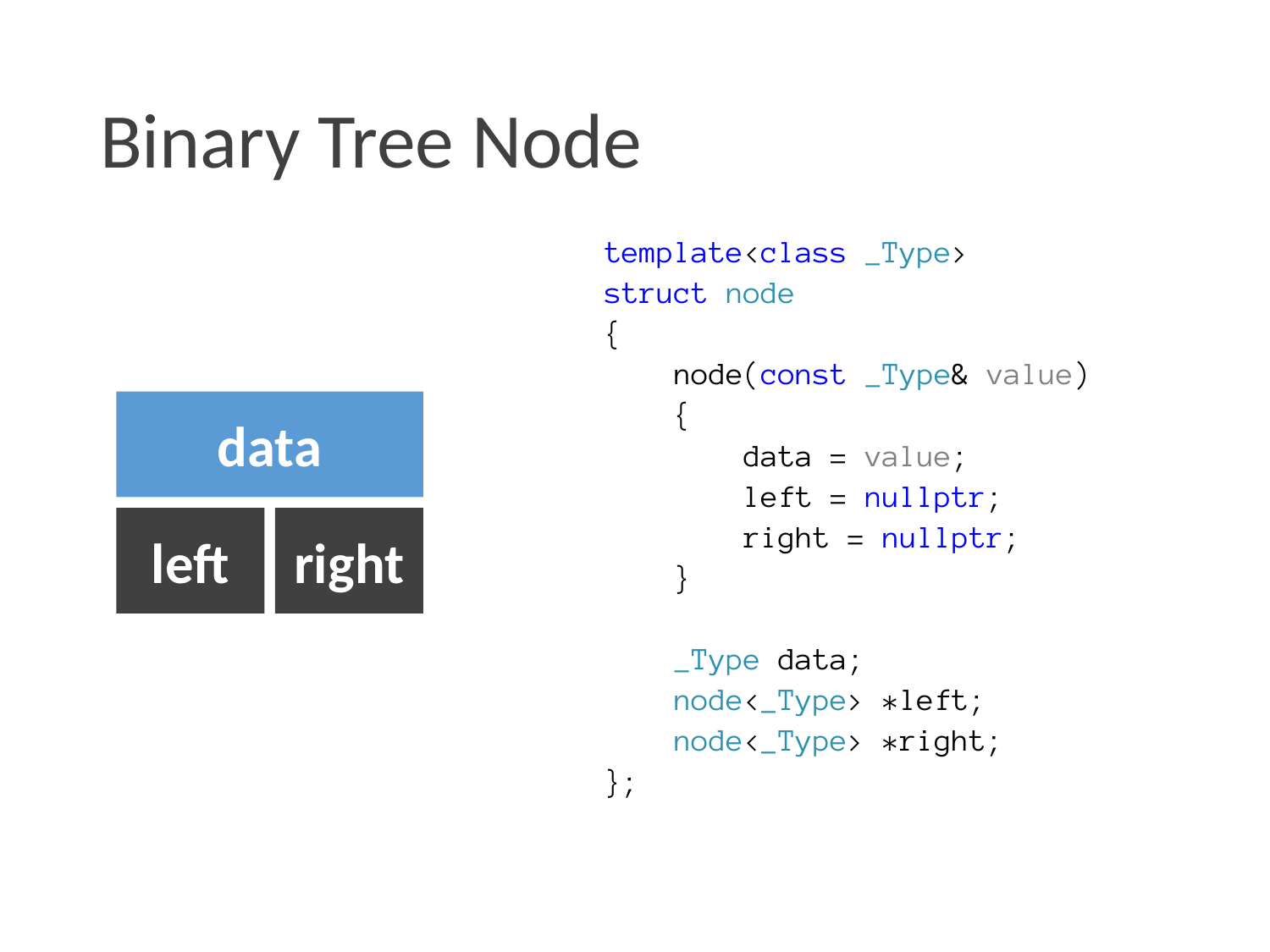

# Binary Tree Node
template<class _Type>
struct node
{
    node(const _Type& value)
    {
        data = value;
        left = nullptr;
        right = nullptr;
    }

    _Type data;
    node<_Type> *left;
    node<_Type> *right;
};

data
left
right